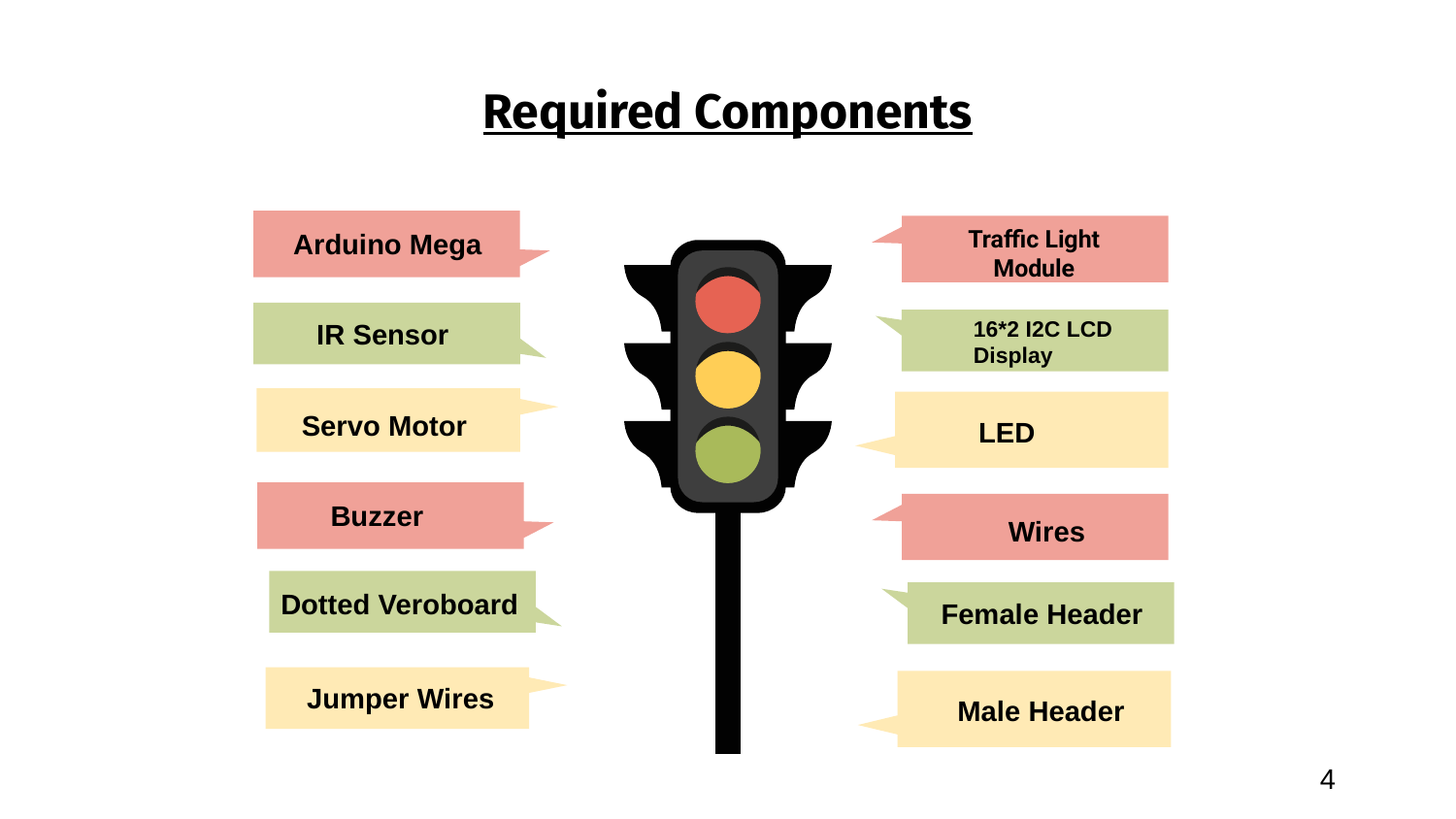

# Required Components

Arduino Mega

Traffic Light Module

16*2 I2C LCD Display
IR Sensor

Servo Motor
LED

Buzzer
Wires

Dotted Veroboard
Female Header
Jumper Wires
Male Header

4